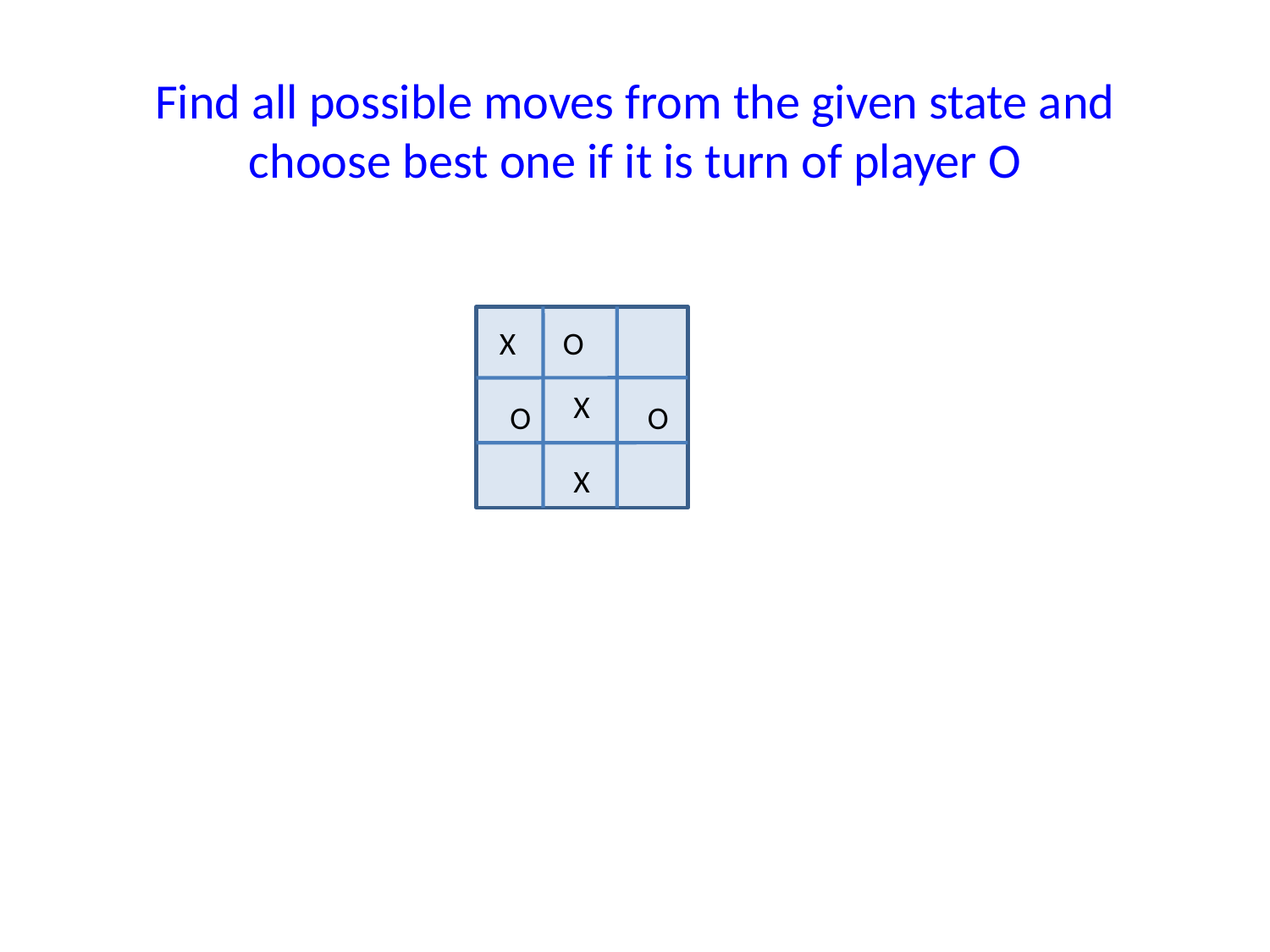

Find all possible moves from the given state and choose best one if it is turn of player O

X
O
X
O
O
X